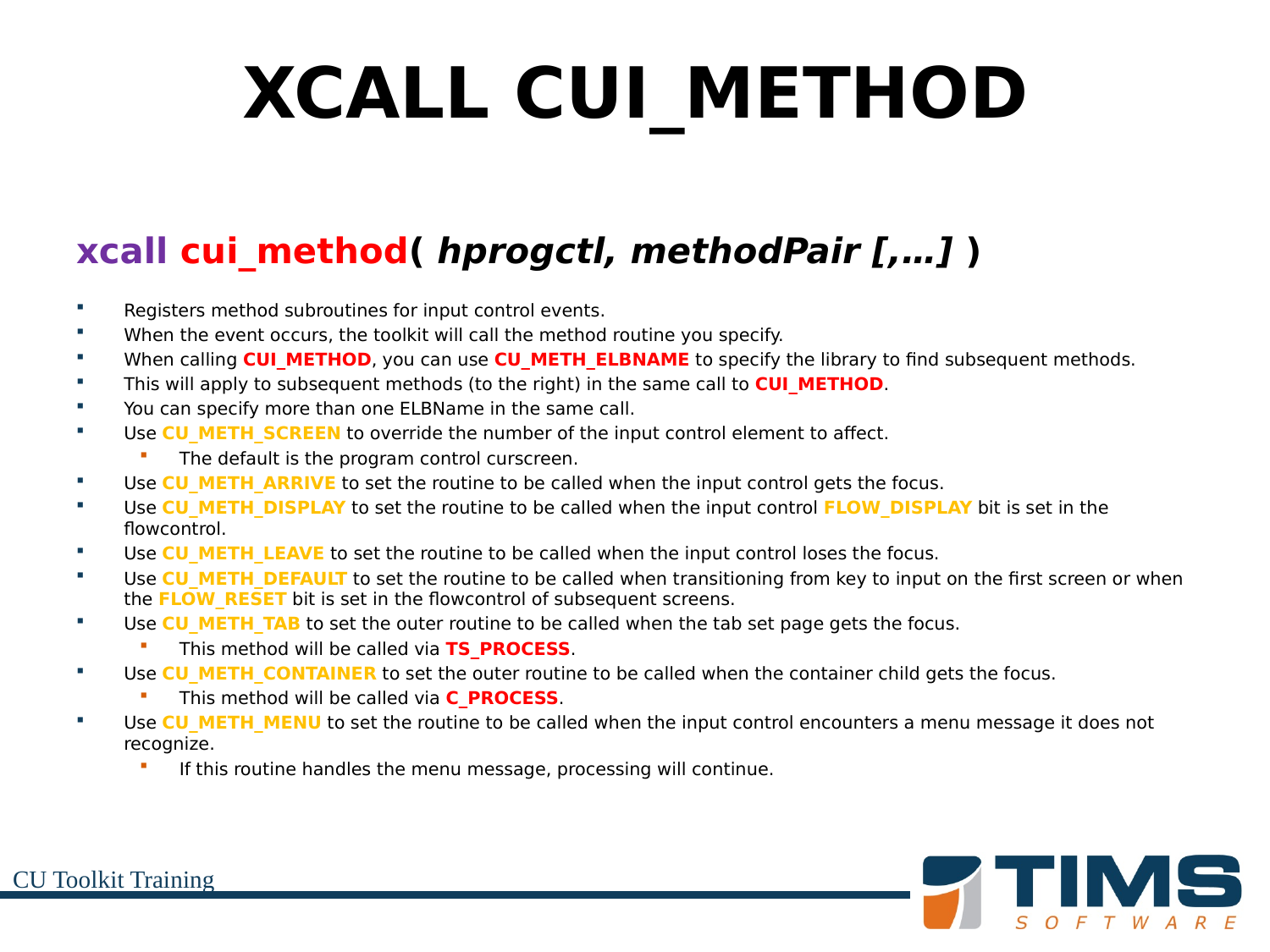

# XCALL CUI_METHOD
xcall cui_method( hprogctl, methodPair [,…] )

Registers method subroutines for input control events.
When the event occurs, the toolkit will call the method routine you specify.
When calling CUI_METHOD, you can use CU_METH_ELBNAME to specify the library to find subsequent methods.
This will apply to subsequent methods (to the right) in the same call to CUI_METHOD.
You can specify more than one ELBName in the same call.
Use CU_METH_SCREEN to override the number of the input control element to affect.
The default is the program control curscreen.
Use CU_METH_ARRIVE to set the routine to be called when the input control gets the focus.
Use CU_METH_DISPLAY to set the routine to be called when the input control FLOW_DISPLAY bit is set in the flowcontrol.
Use CU_METH_LEAVE to set the routine to be called when the input control loses the focus.
Use CU_METH_DEFAULT to set the routine to be called when transitioning from key to input on the first screen or when the FLOW_RESET bit is set in the flowcontrol of subsequent screens.
Use CU_METH_TAB to set the outer routine to be called when the tab set page gets the focus.
This method will be called via TS_PROCESS.
Use CU_METH_CONTAINER to set the outer routine to be called when the container child gets the focus.
This method will be called via C_PROCESS.
Use CU_METH_MENU to set the routine to be called when the input control encounters a menu message it does not recognize.
If this routine handles the menu message, processing will continue.
CU Toolkit Training